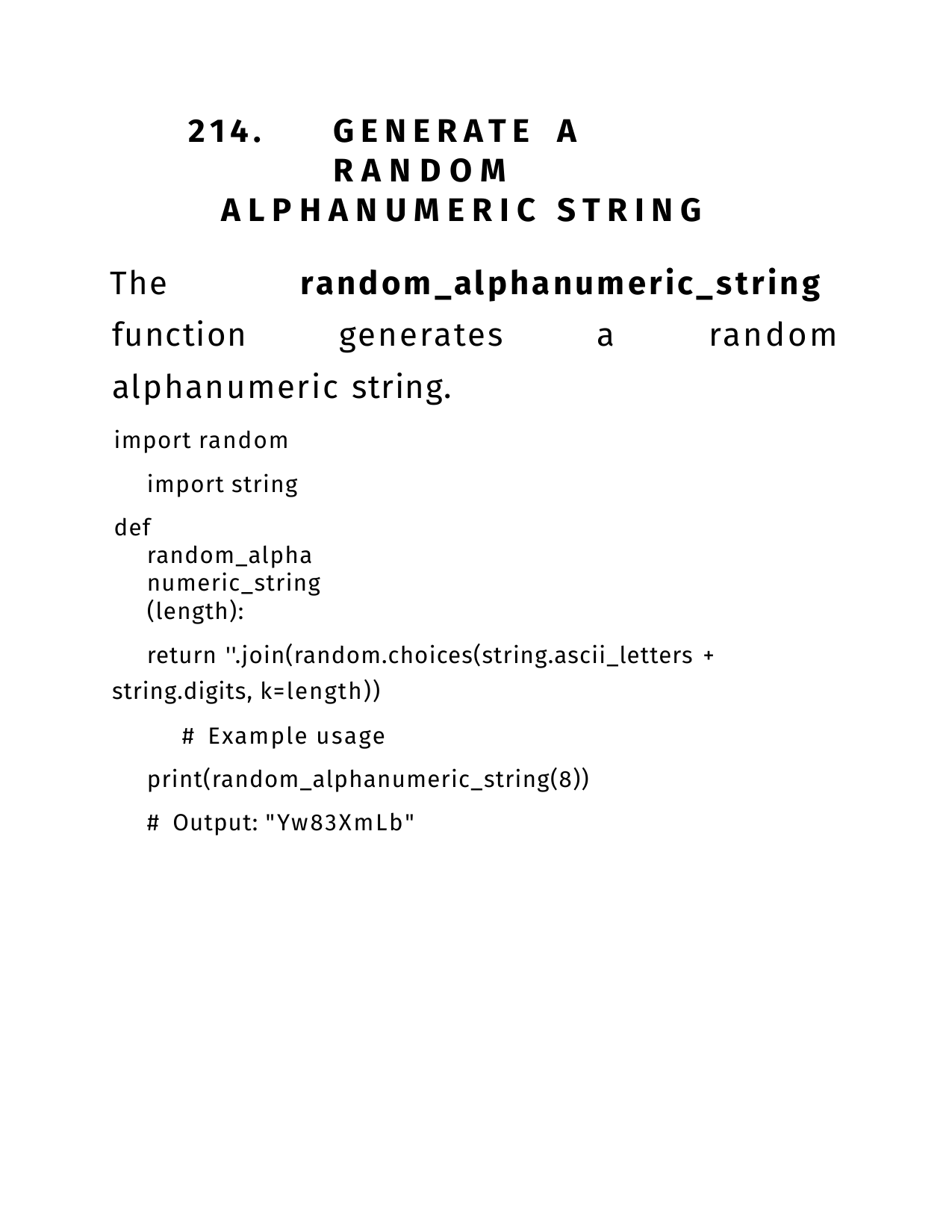

214.	GENERATE	A		RANDOM ALPHANUMERIC	STRING
The	random_alphanumeric_string function generates a random alphanumeric string.
import random import string
def random_alphanumeric_string(length):
return ''.join(random.choices(string.ascii_letters + string.digits, k=length))
# Example usage print(random_alphanumeric_string(8)) # Output: "Yw83XmLb"